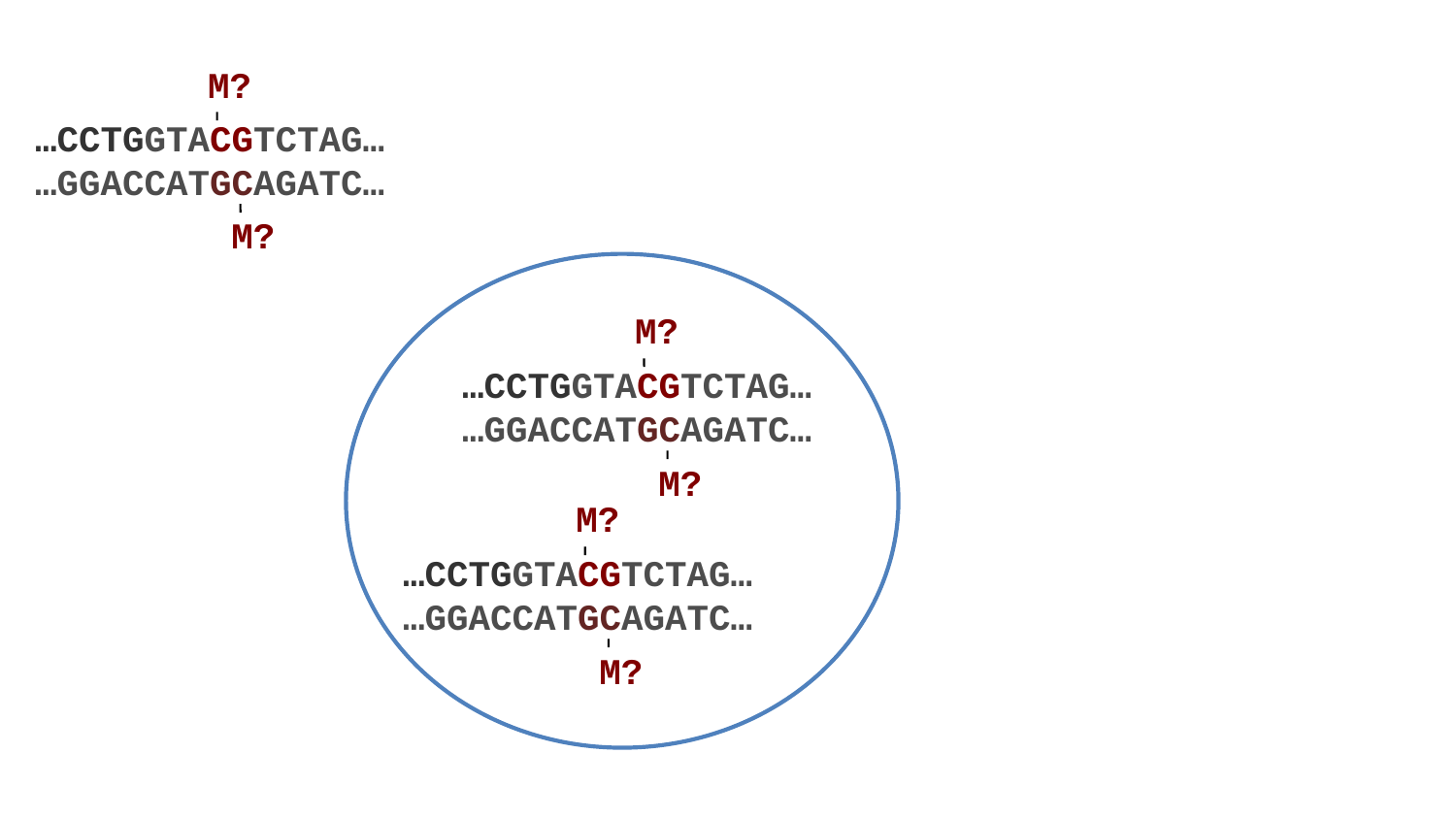

M?
…CCTGGTACGTCTAG…
…GGACCATGCAGATC…

M?

M?
…CCTGGTACGTCTAG…
…GGACCATGCAGATC…

M?
M?
…CCTGGTACGTCTAG…
…GGACCATGCAGATC…

M?